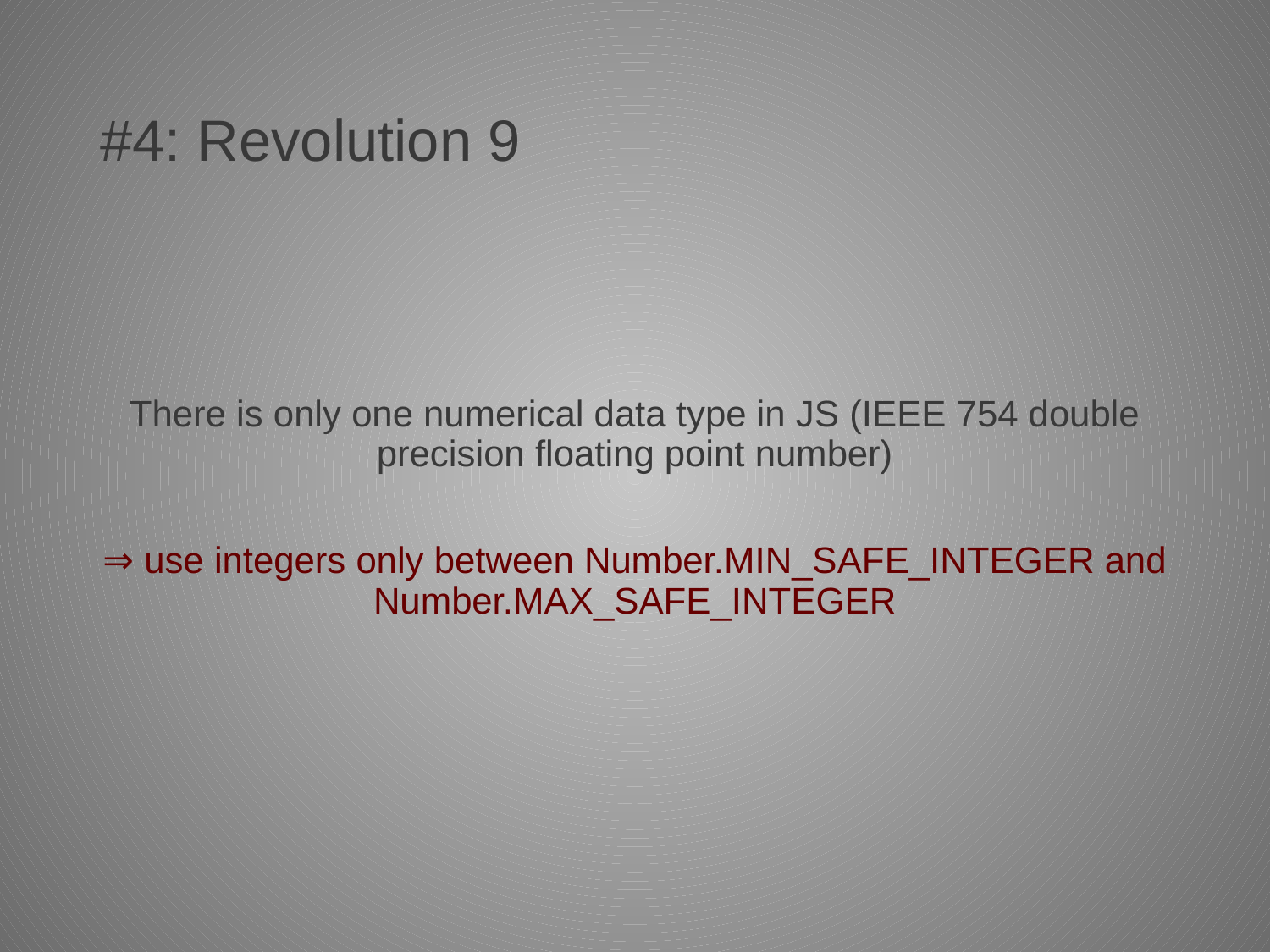

# #4: Revolution 9
There is only one numerical data type in JS (IEEE 754 double precision floating point number)

⇒ use integers only between Number.MIN_SAFE_INTEGER and Number.MAX_SAFE_INTEGER